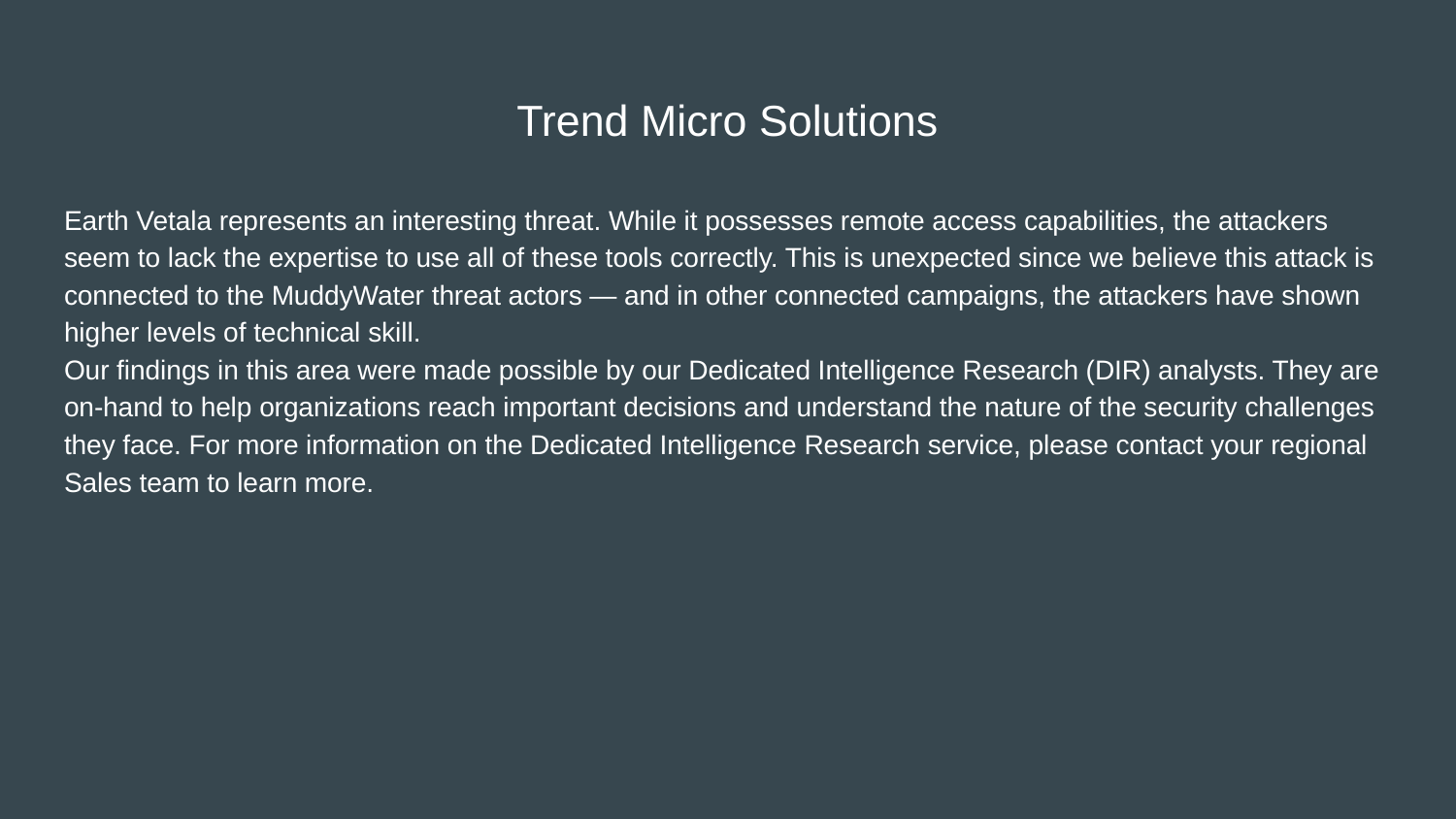

# Trend Micro Solutions
Earth Vetala represents an interesting threat. While it possesses remote access capabilities, the attackers seem to lack the expertise to use all of these tools correctly. This is unexpected since we believe this attack is connected to the MuddyWater threat actors — and in other connected campaigns, the attackers have shown higher levels of technical skill.
Our findings in this area were made possible by our Dedicated Intelligence Research (DIR) analysts. They are on-hand to help organizations reach important decisions and understand the nature of the security challenges they face. For more information on the Dedicated Intelligence Research service, please contact your regional Sales team to learn more.